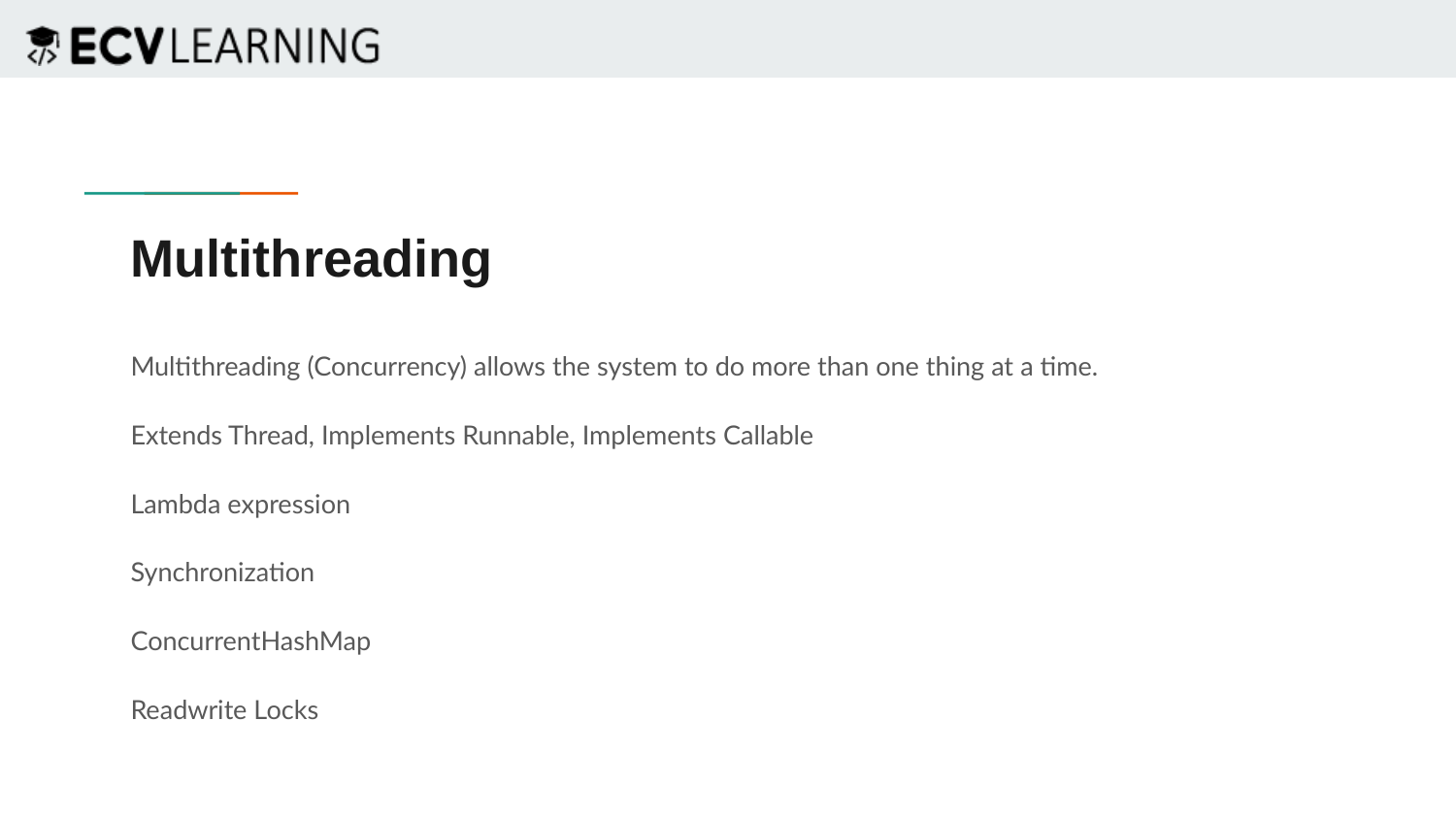

# Multithreading
Multithreading (Concurrency) allows the system to do more than one thing at a time.
Extends Thread, Implements Runnable, Implements Callable
Lambda expression
Synchronization
ConcurrentHashMap
Readwrite Locks